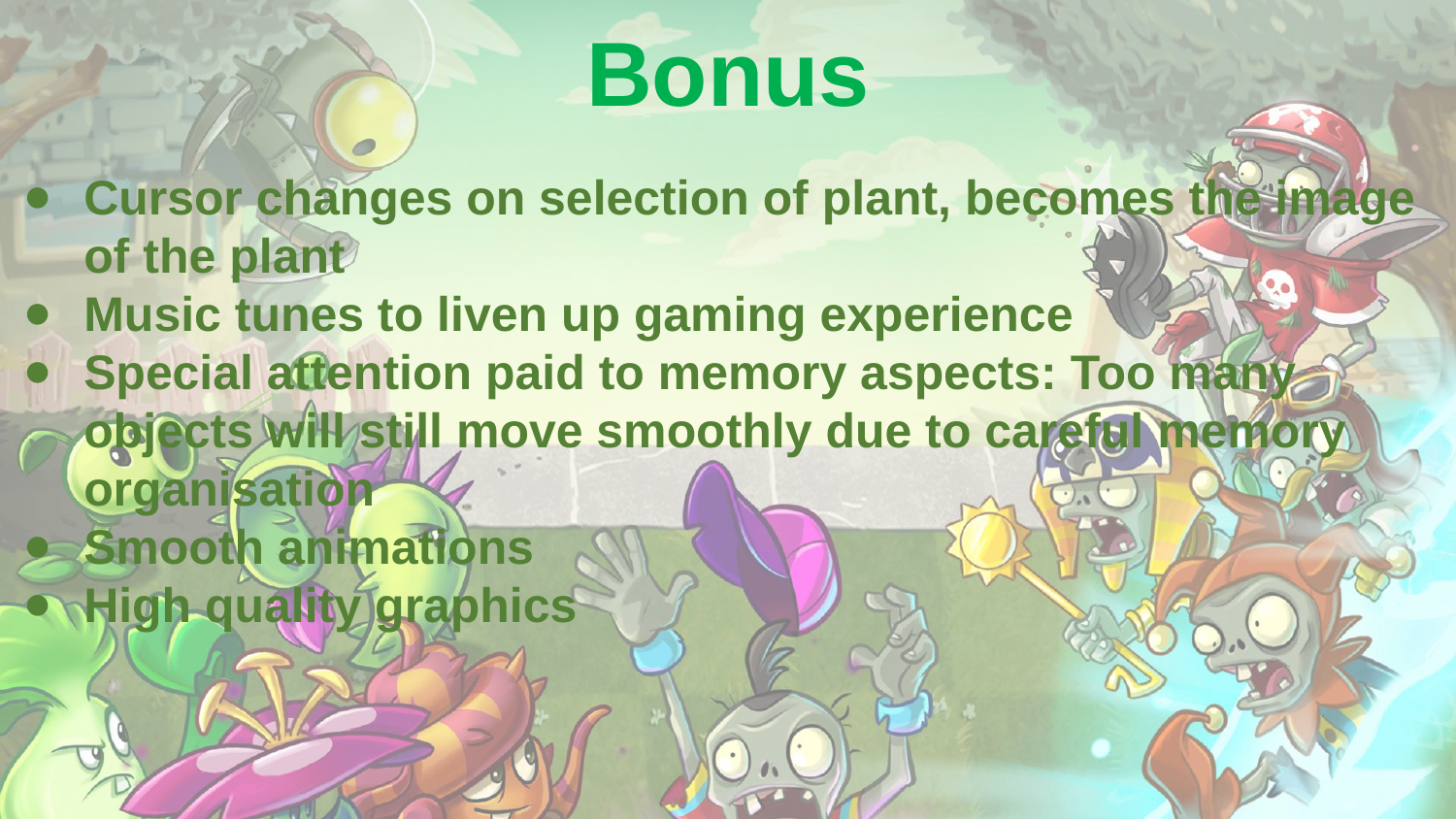

# Bonus
Cursor changes on selection of plant, becomes the image of the plant
Music tunes to liven up gaming experience
Special attention paid to memory aspects: Too many objects will still move smoothly due to careful memory organisation
Smooth animations
High quality graphics